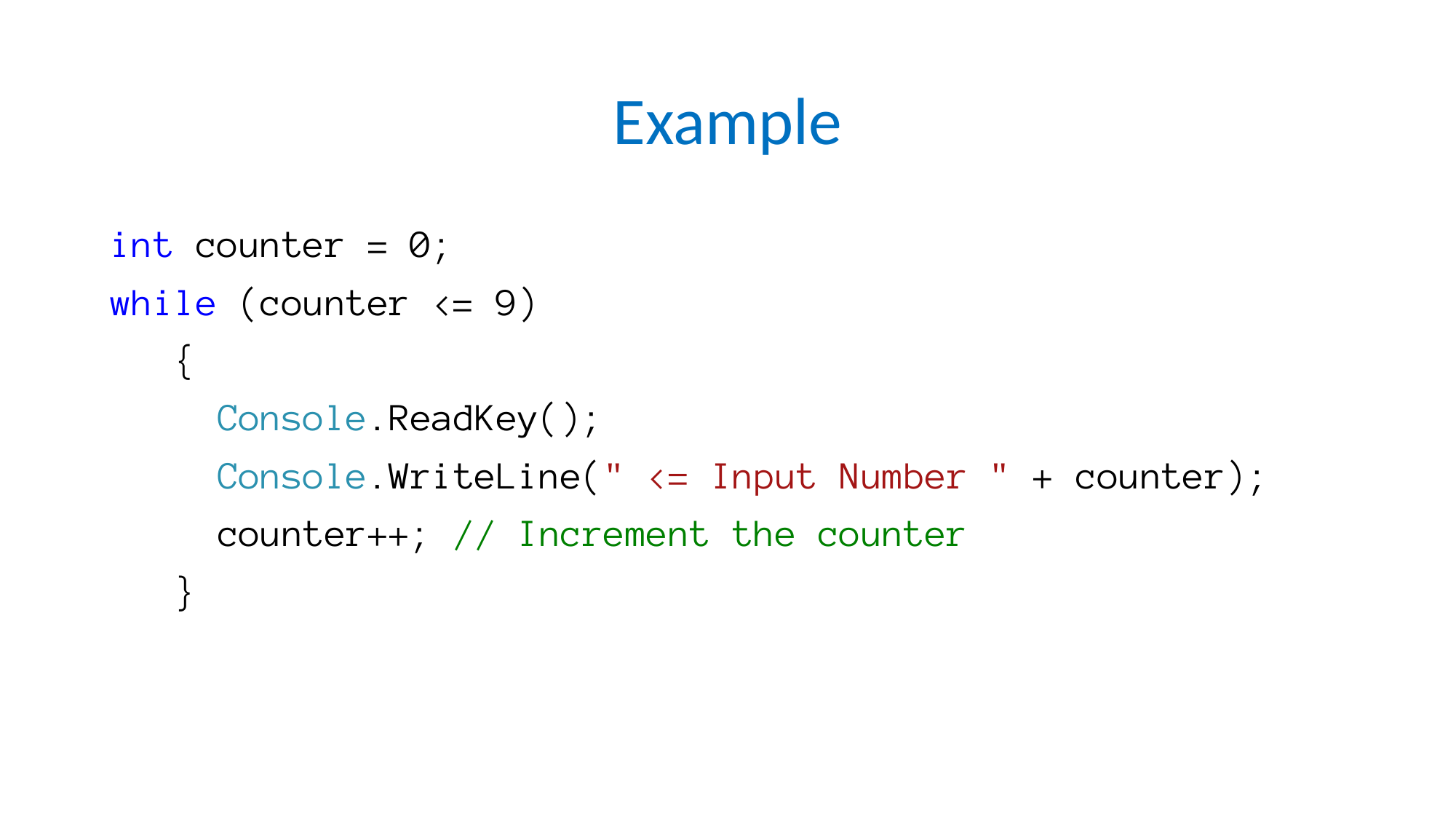

# Example
int counter = 0;
while (counter <= 9)
   {
     Console.ReadKey();
     Console.WriteLine(" <= Input Number " + counter);
     counter++; // Increment the counter
   }